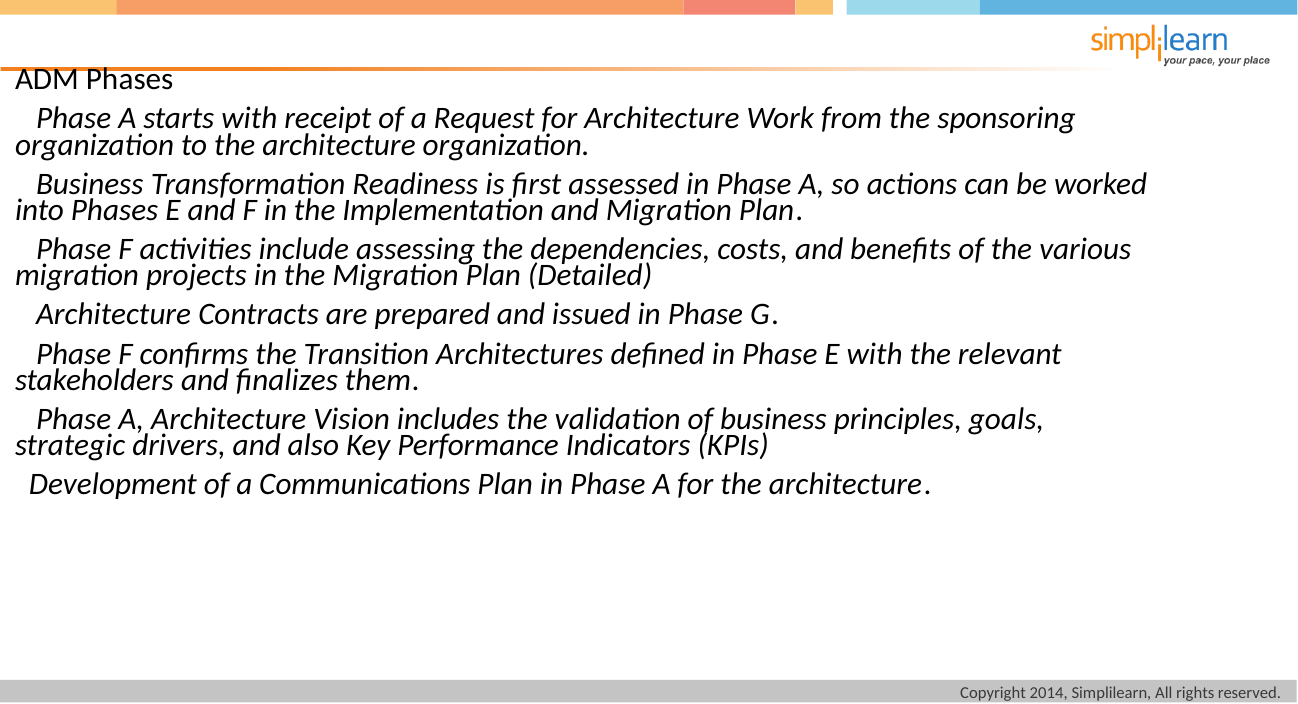

ADM Phases
   Phase A starts with receipt of a Request for Architecture Work from the sponsoring organization to the architecture organization.
   Business Transformation Readiness is first assessed in Phase A, so actions can be worked into Phases E and F in the Implementation and Migration Plan.
   Phase F activities include assessing the dependencies, costs, and benefits of the various migration projects in the Migration Plan (Detailed)
   Architecture Contracts are prepared and issued in Phase G.
   Phase F confirms the Transition Architectures defined in Phase E with the relevant stakeholders and finalizes them.
   Phase A, Architecture Vision includes the validation of business principles, goals, strategic drivers, and also Key Performance Indicators (KPIs)
  Development of a Communications Plan in Phase A for the architecture.